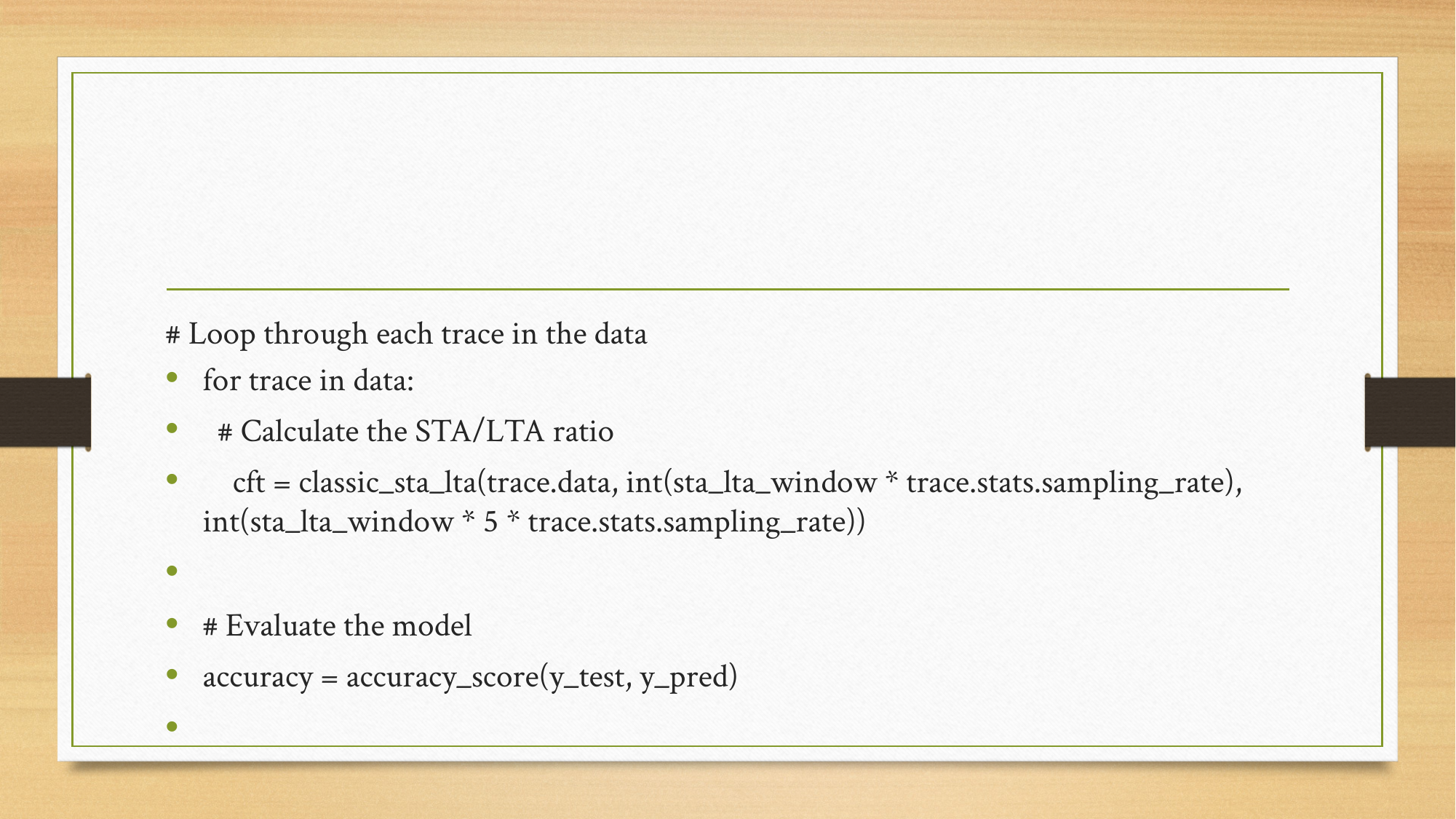

#
# Loop through each trace in the data
for trace in data:
  # Calculate the STA/LTA ratio
    cft = classic_sta_lta(trace.data, int(sta_lta_window * trace.stats.sampling_rate), int(sta_lta_window * 5 * trace.stats.sampling_rate))

# Evaluate the model
accuracy = accuracy_score(y_test, y_pred)